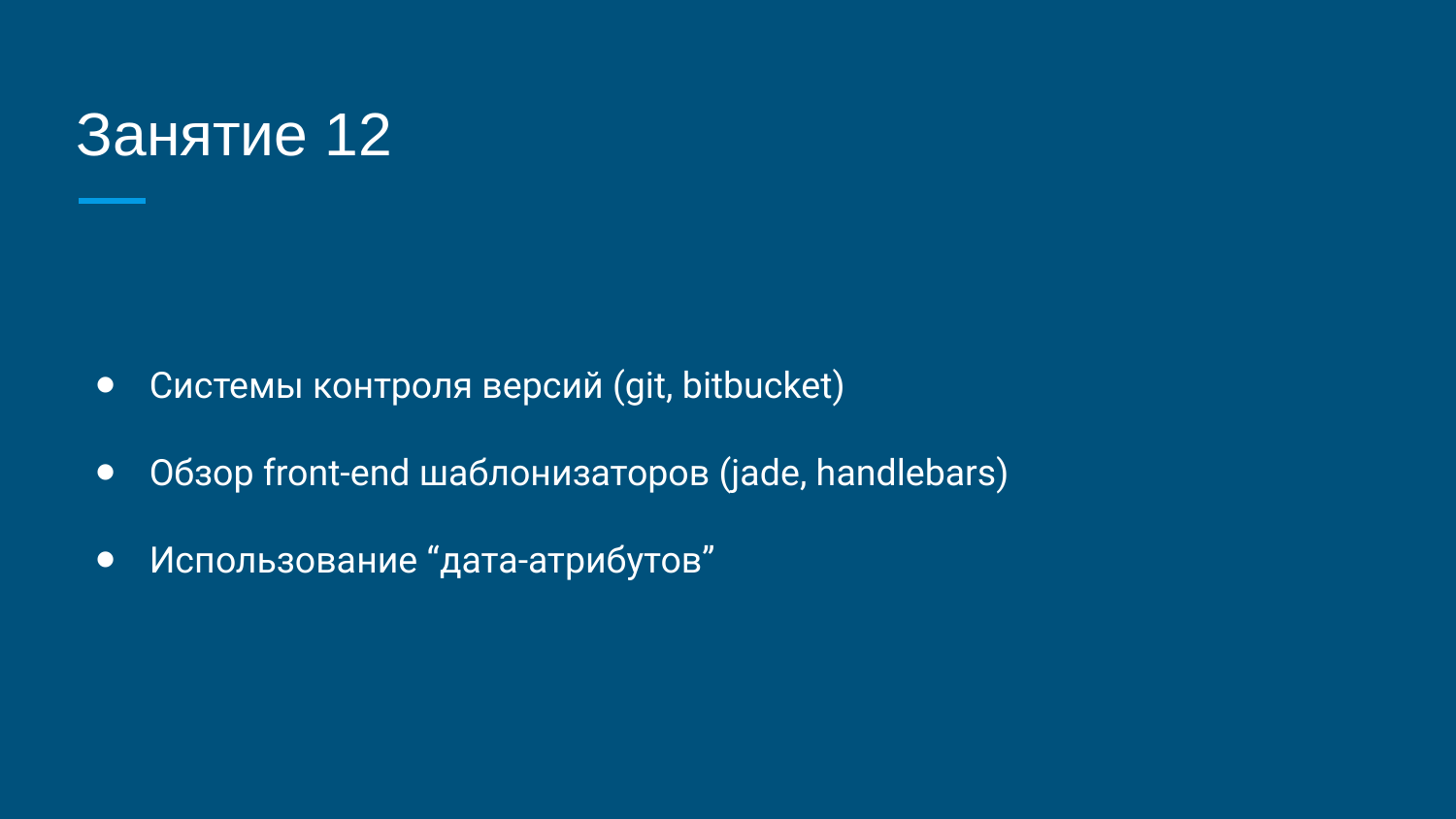

# Занятие 12
Системы контроля версий (git, bitbucket)
Обзор front-end шаблонизаторов (jade, handlebars)
Использование “дата-атрибутов”